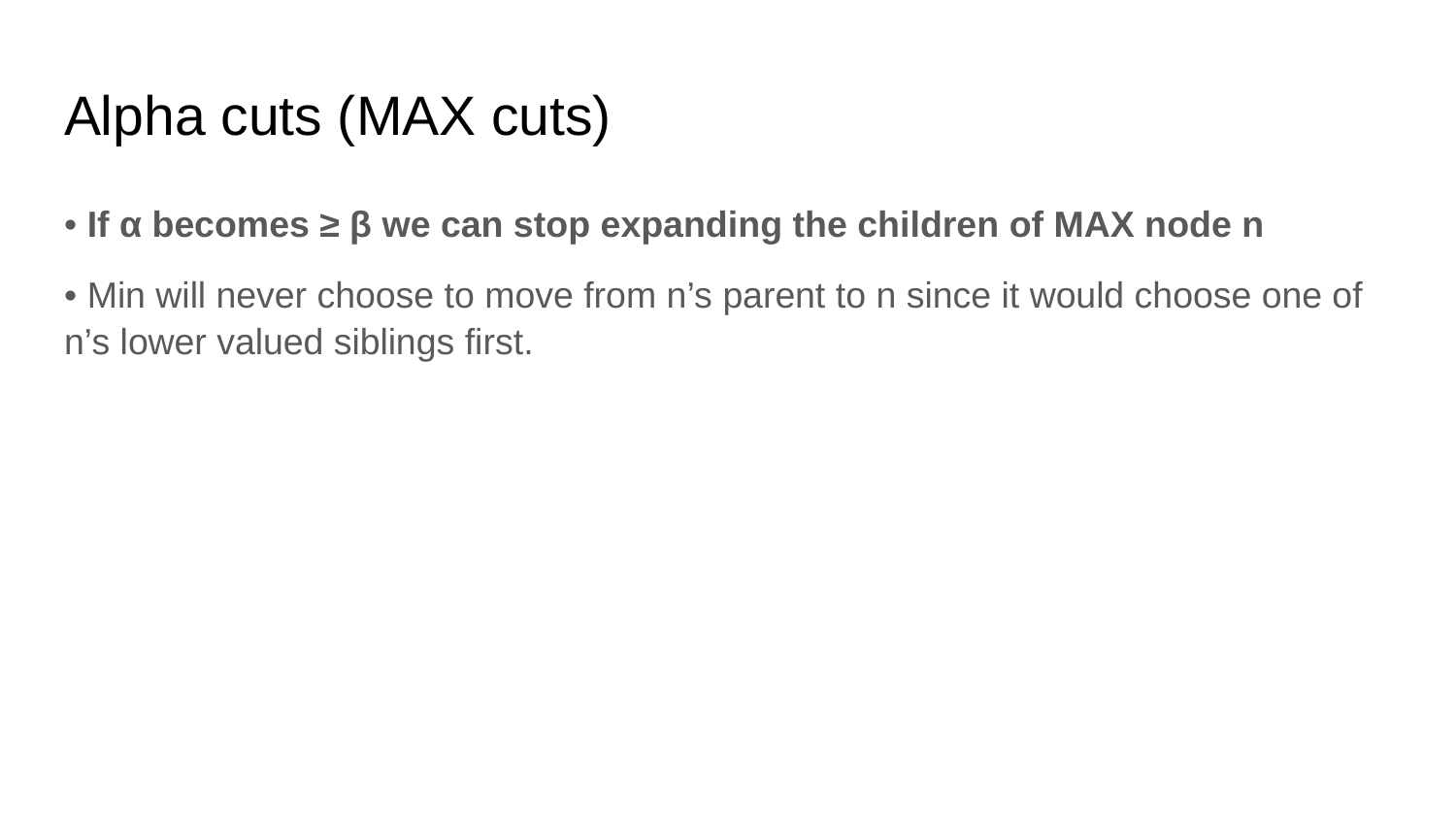

# Alpha cuts (MAX cuts)
• If α becomes ≥ β we can stop expanding the children of MAX node n
• Min will never choose to move from n’s parent to n since it would choose one of n’s lower valued siblings first.